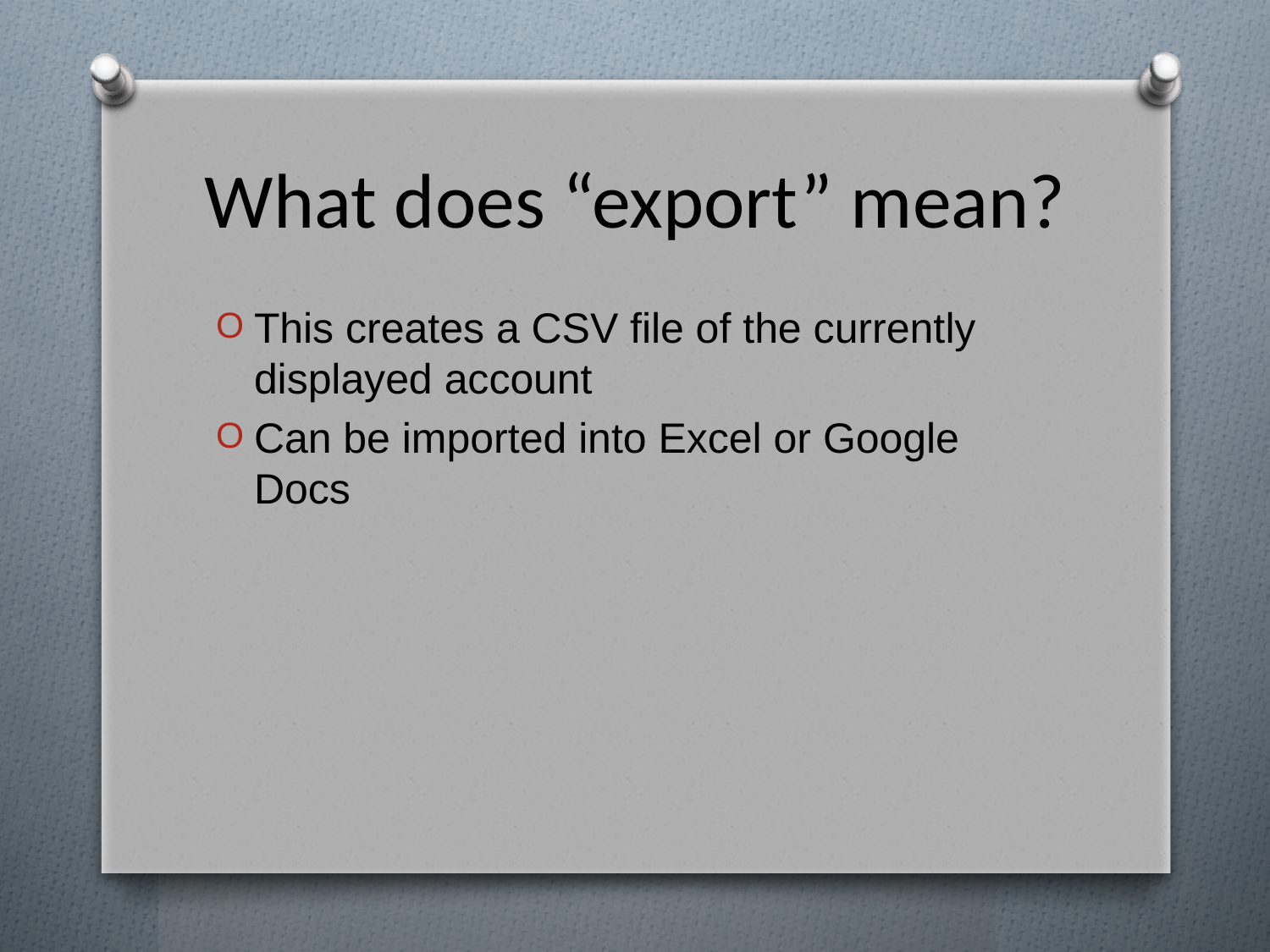

# What does “export” mean?
This creates a CSV file of the currently displayed account
Can be imported into Excel or Google Docs